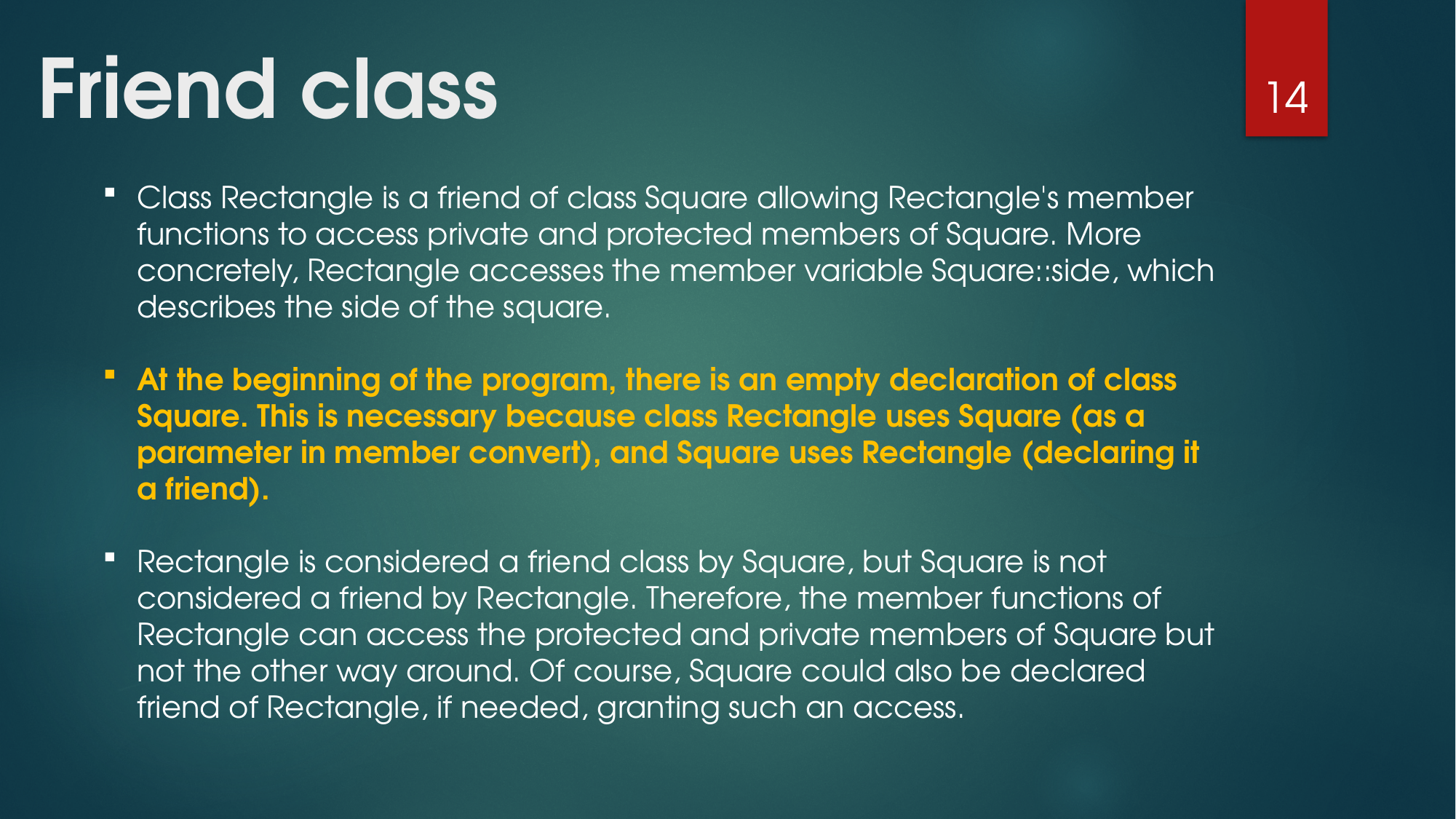

# Friend class
14
Class Rectangle is a friend of class Square allowing Rectangle's member functions to access private and protected members of Square. More concretely, Rectangle accesses the member variable Square::side, which describes the side of the square.

At the beginning of the program, there is an empty declaration of class Square. This is necessary because class Rectangle uses Square (as a parameter in member convert), and Square uses Rectangle (declaring it a friend).

Rectangle is considered a friend class by Square, but Square is not considered a friend by Rectangle. Therefore, the member functions of Rectangle can access the protected and private members of Square but not the other way around. Of course, Square could also be declared friend of Rectangle, if needed, granting such an access.